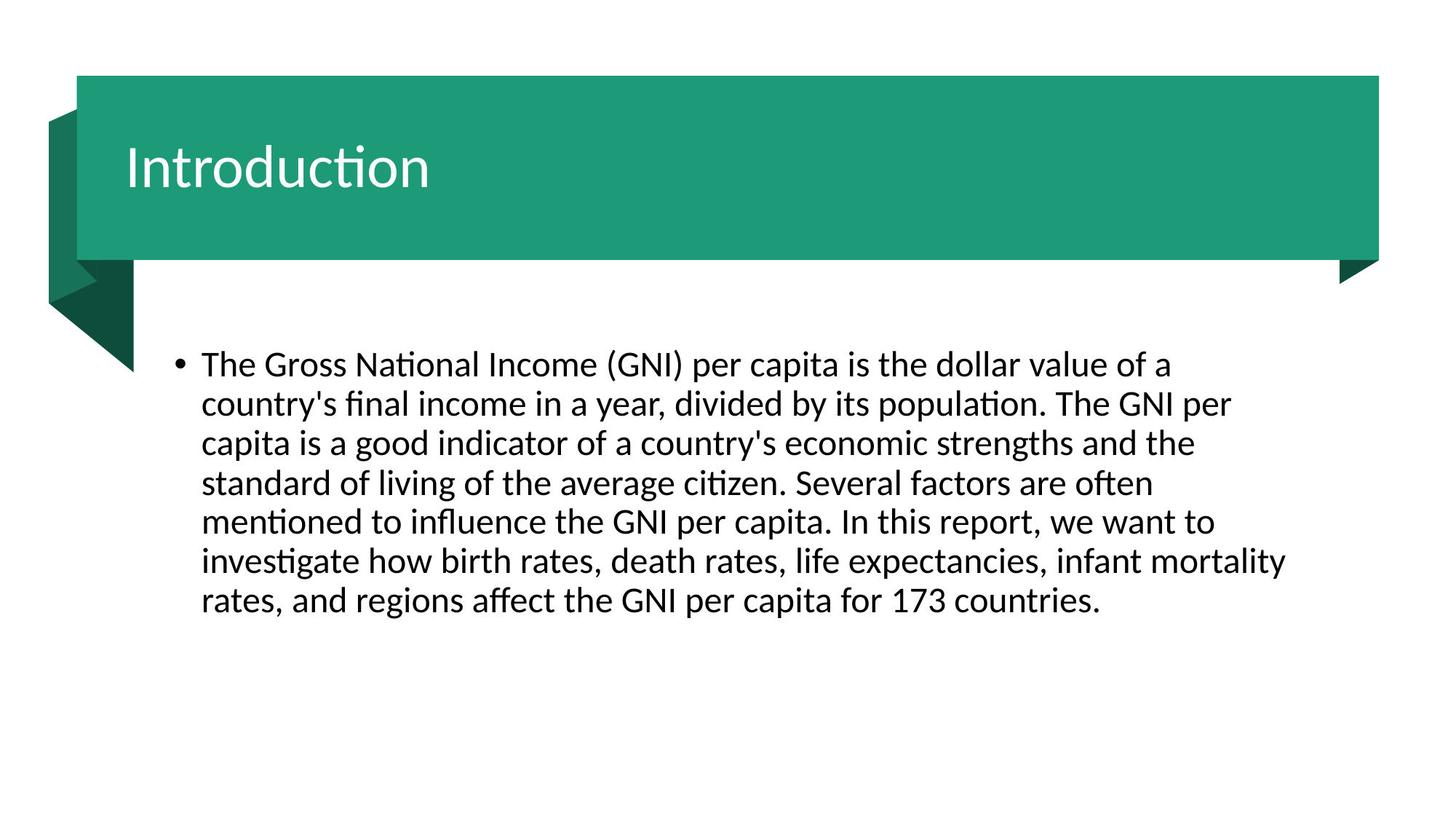

# Introduction

The Gross National Income (GNI) per capita is the dollar value of a country's final income in a year, divided by its population. The GNI per capita is a good indicator of a country's economic strengths and the standard of living of the average citizen. Several factors are often mentioned to influence the GNI per capita. In this report, we want to investigate how birth rates, death rates, life expectancies, infant mortality rates, and regions affect the GNI per capita for 173 countries.